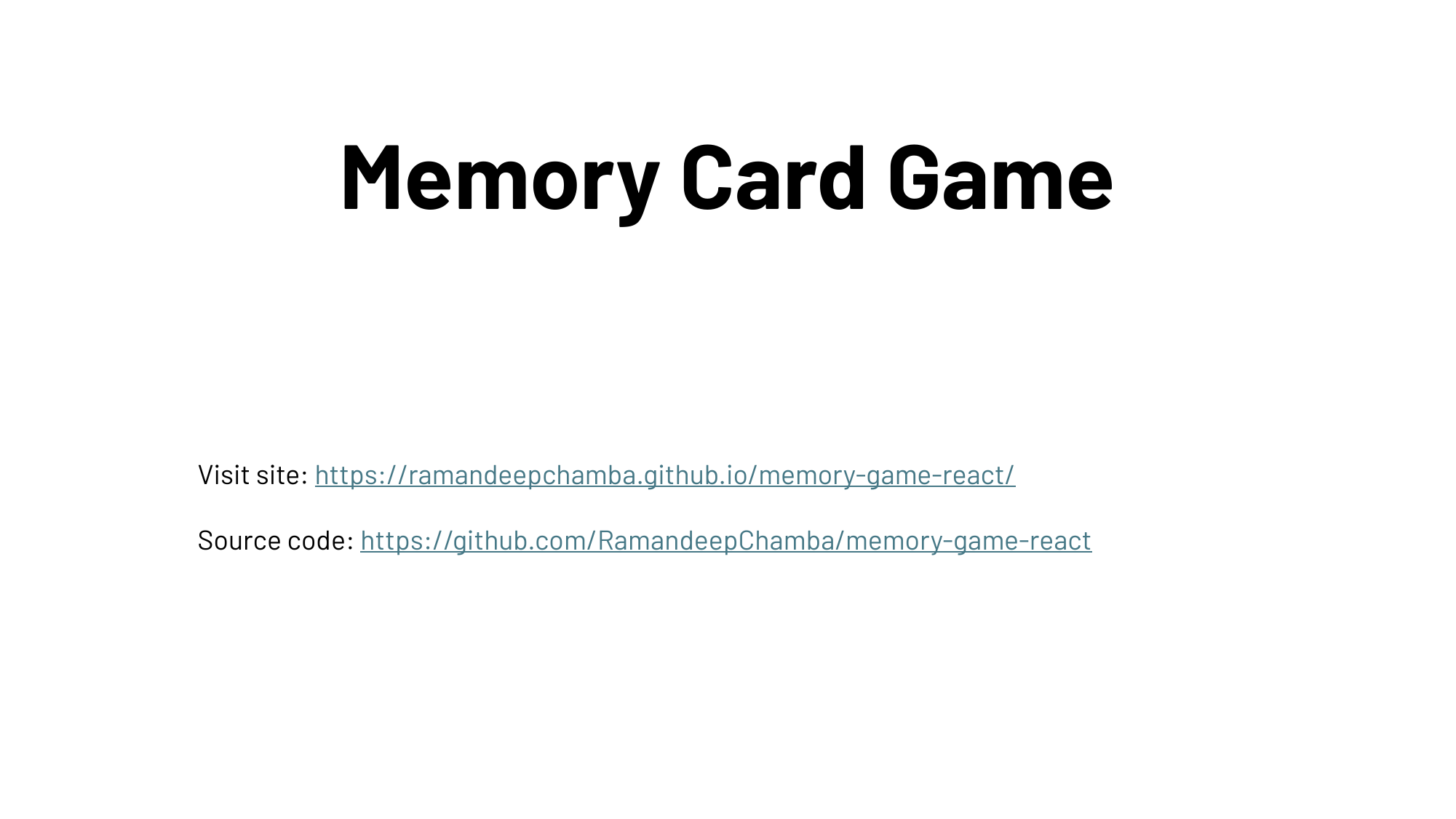

# Memory Card Game
Visit site: https://ramandeepchamba.github.io/memory-game-react/

Source code: https://github.com/RamandeepChamba/memory-game-react